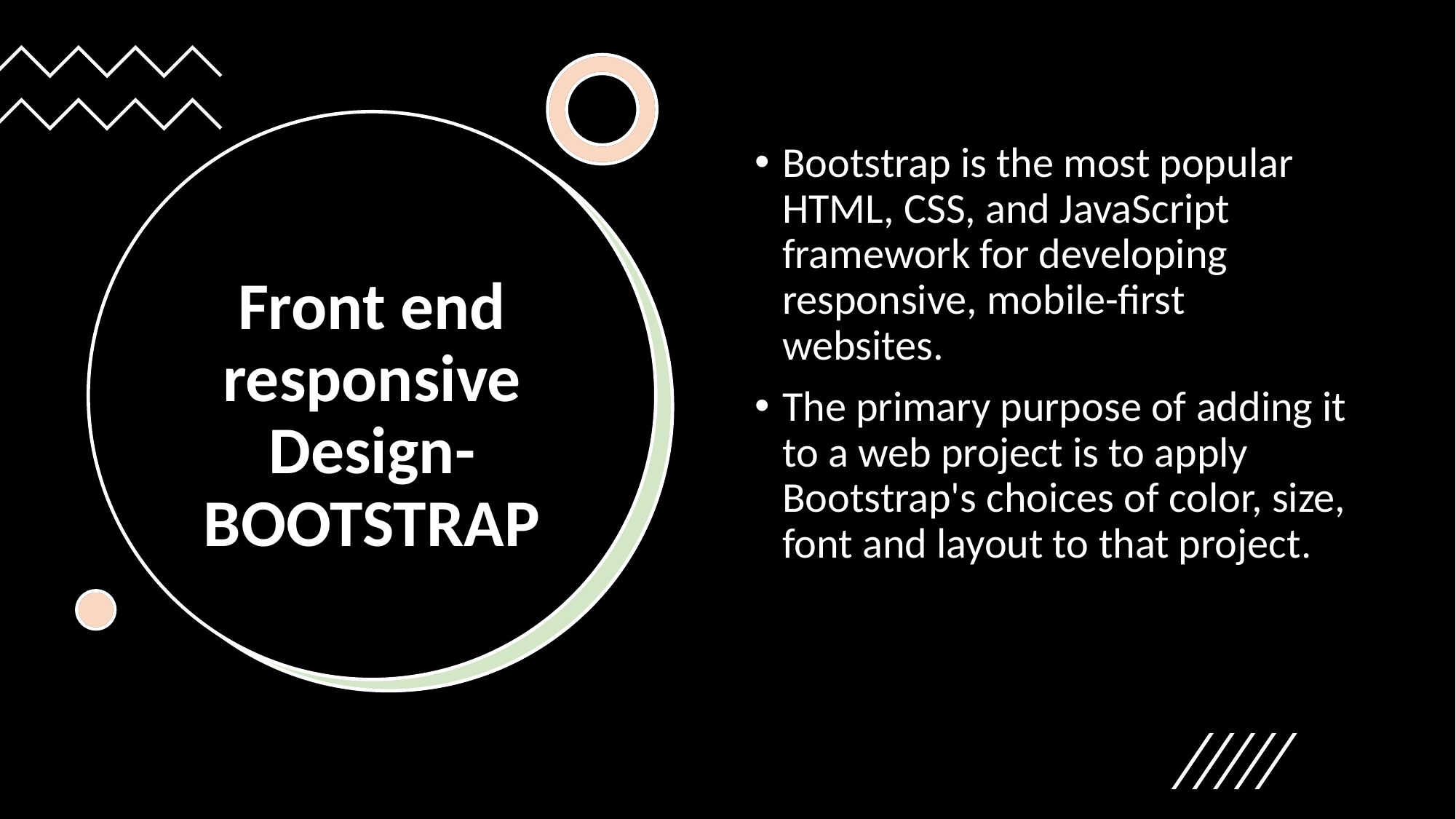

Bootstrap is the most popular HTML, CSS, and JavaScript framework for developing responsive, mobile-first websites.
The primary purpose of adding it to a web project is to apply Bootstrap's choices of color, size, font and layout to that project.

# Front end responsive Design-BOOTSTRAP